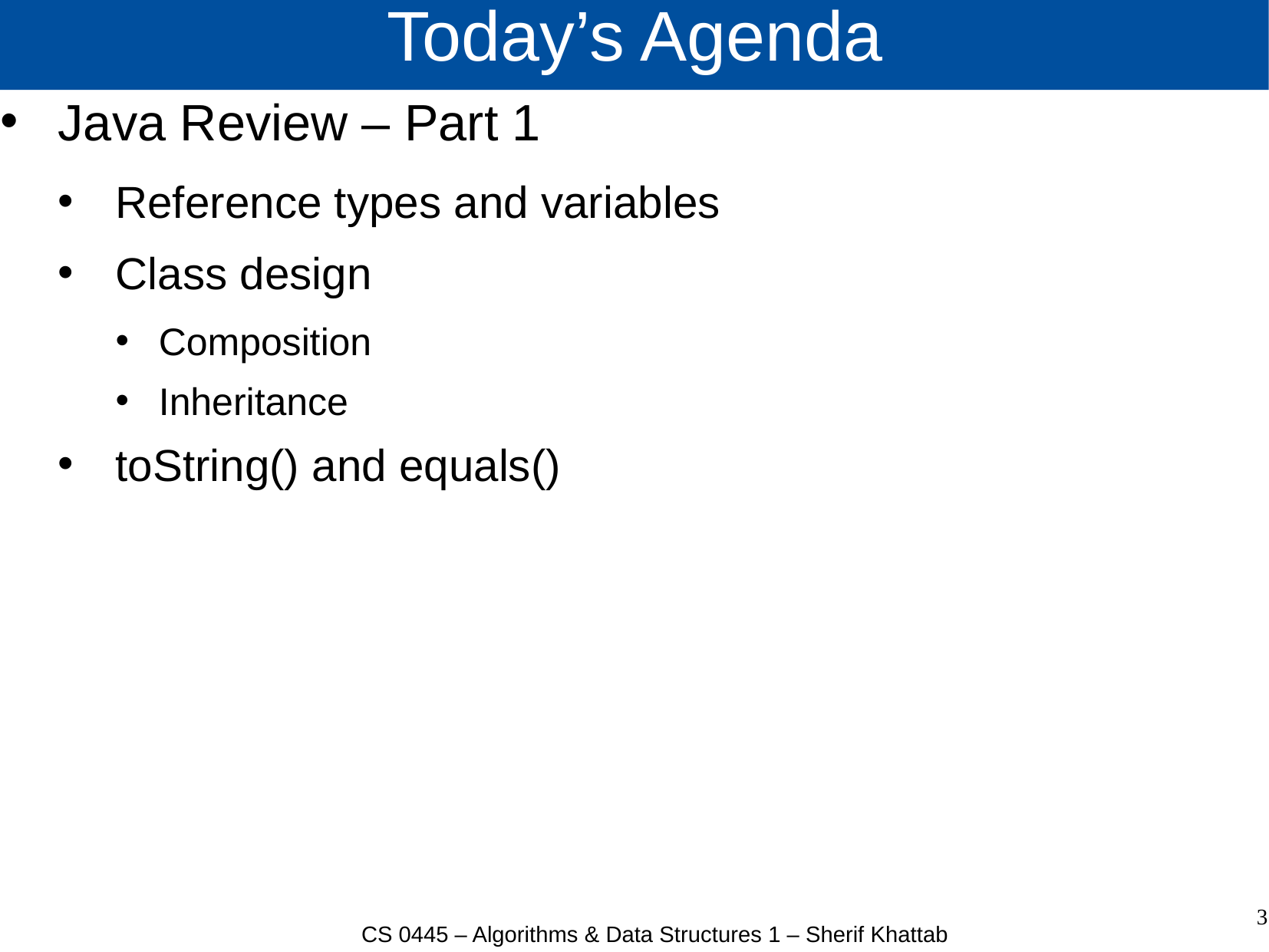

# Today’s Agenda
Java Review – Part 1
Reference types and variables
Class design
Composition
Inheritance
toString() and equals()
3
CS 0445 – Algorithms & Data Structures 1 – Sherif Khattab